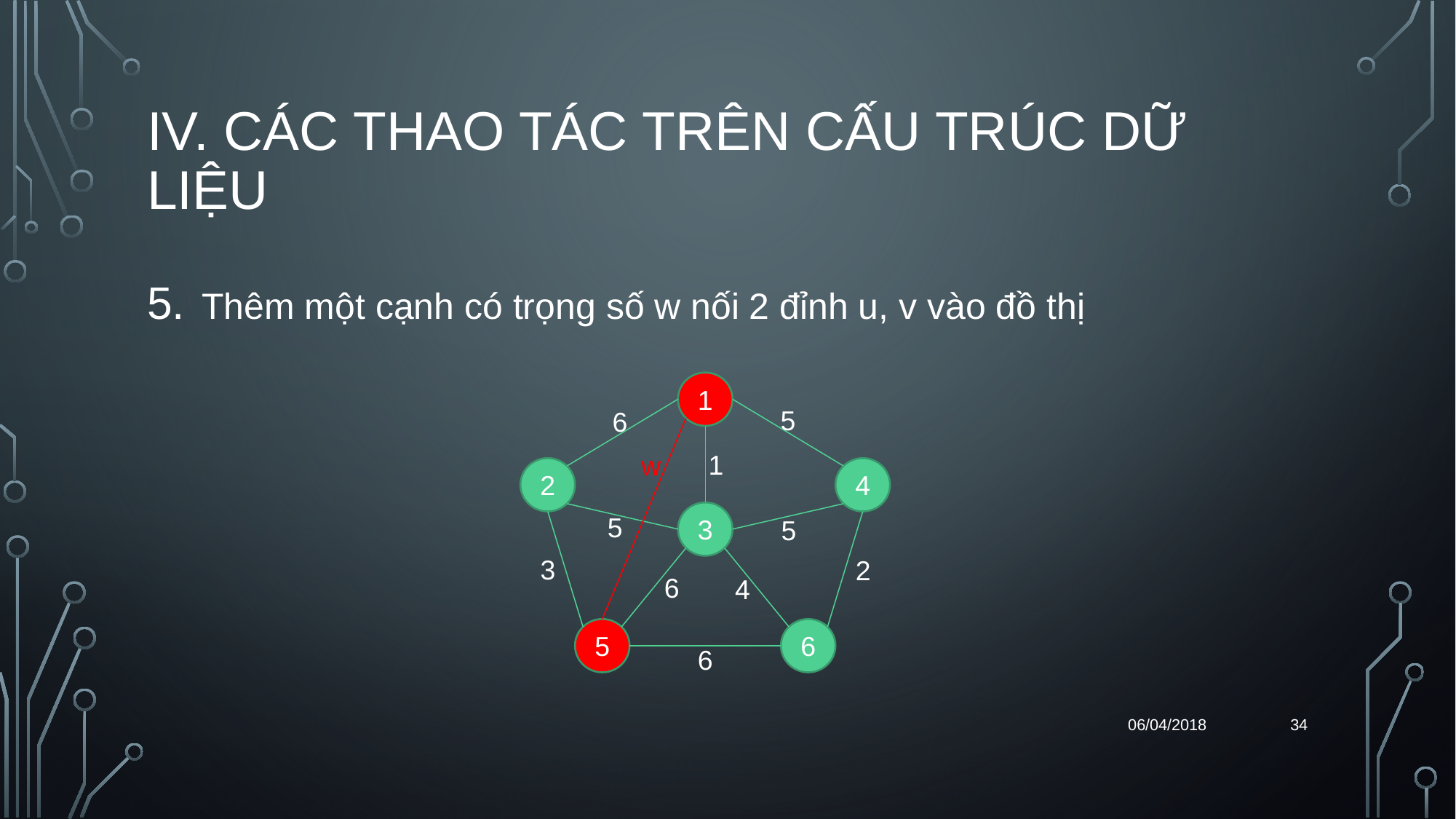

# iv. Các thao tác trên cấu trúc dữ liệu
Thêm một cạnh có trọng số w nối 2 đỉnh u, v vào đồ thị

1
5
6
1
w
2
4
3
5
5
3
2
6
4
5
6
6
34
06/04/2018